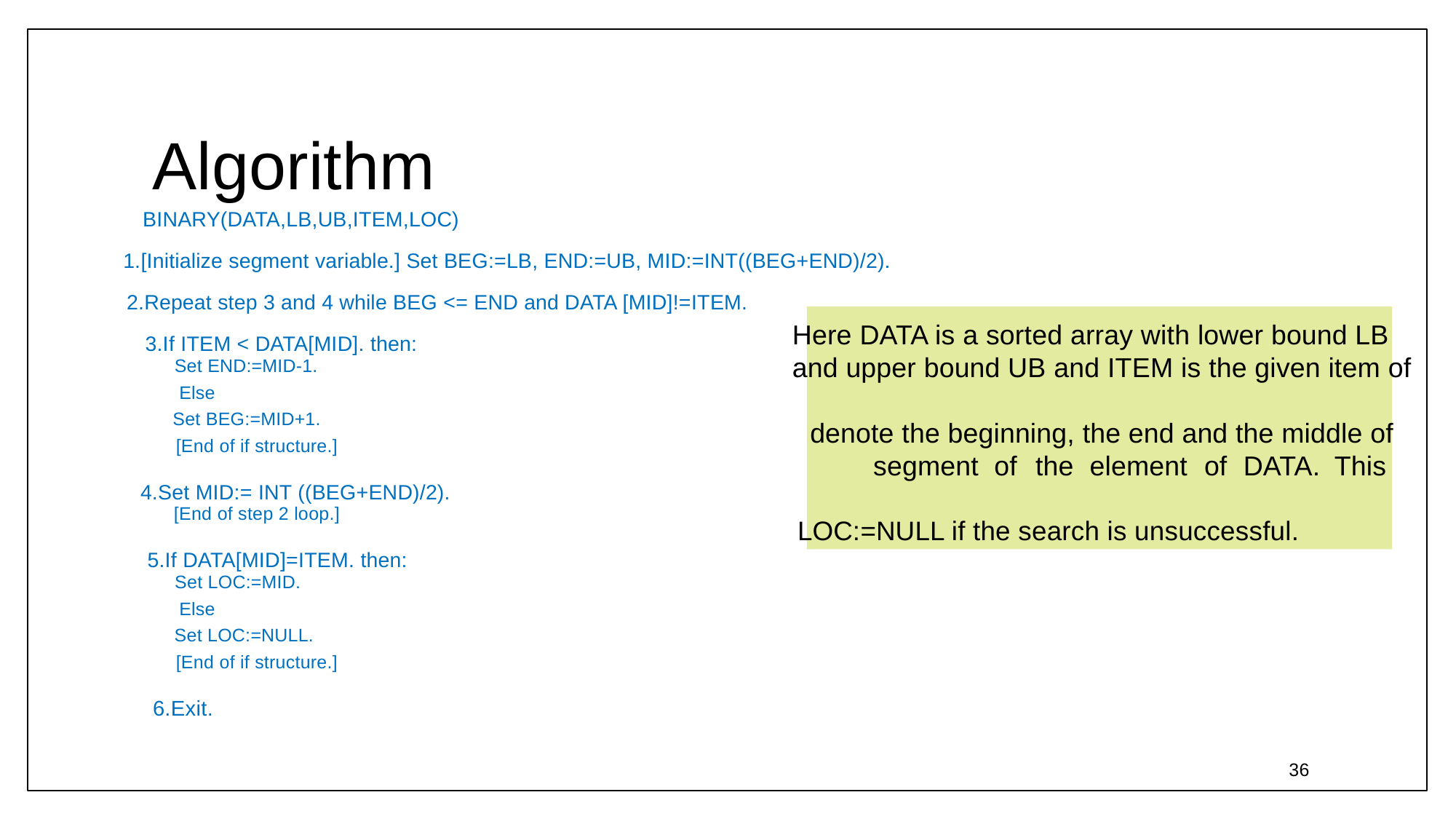

Algorithm
BINARY(DATA,LB,UB,ITEM,LOC)
1.[Initialize segment variable.] Set BEG:=LB, END:=UB, MID:=INT((BEG+END)/2).
2.Repeat step 3 and 4 while BEG <= END and DATA [MID]!=ITEM.

Here DATA is a sorted array with lower bound LB
and upper bound UB and ITEM is the given item of
3.If ITEM < DATA[MID]. then:
Set END:=MID-1.
Else
Set BEG:=MID+1.
denote the beginning, the end and the middle of
[End of if structure.]
segment
of
the
element
of
DATA.
This
4.Set MID:= INT ((BEG+END)/2).
[End of step 2 loop.]
LOC:=NULL if the search is unsuccessful.
5.If DATA[MID]=ITEM. then:
Set LOC:=MID.
Else
Set LOC:=NULL.
[End of if structure.]
6.Exit.
36